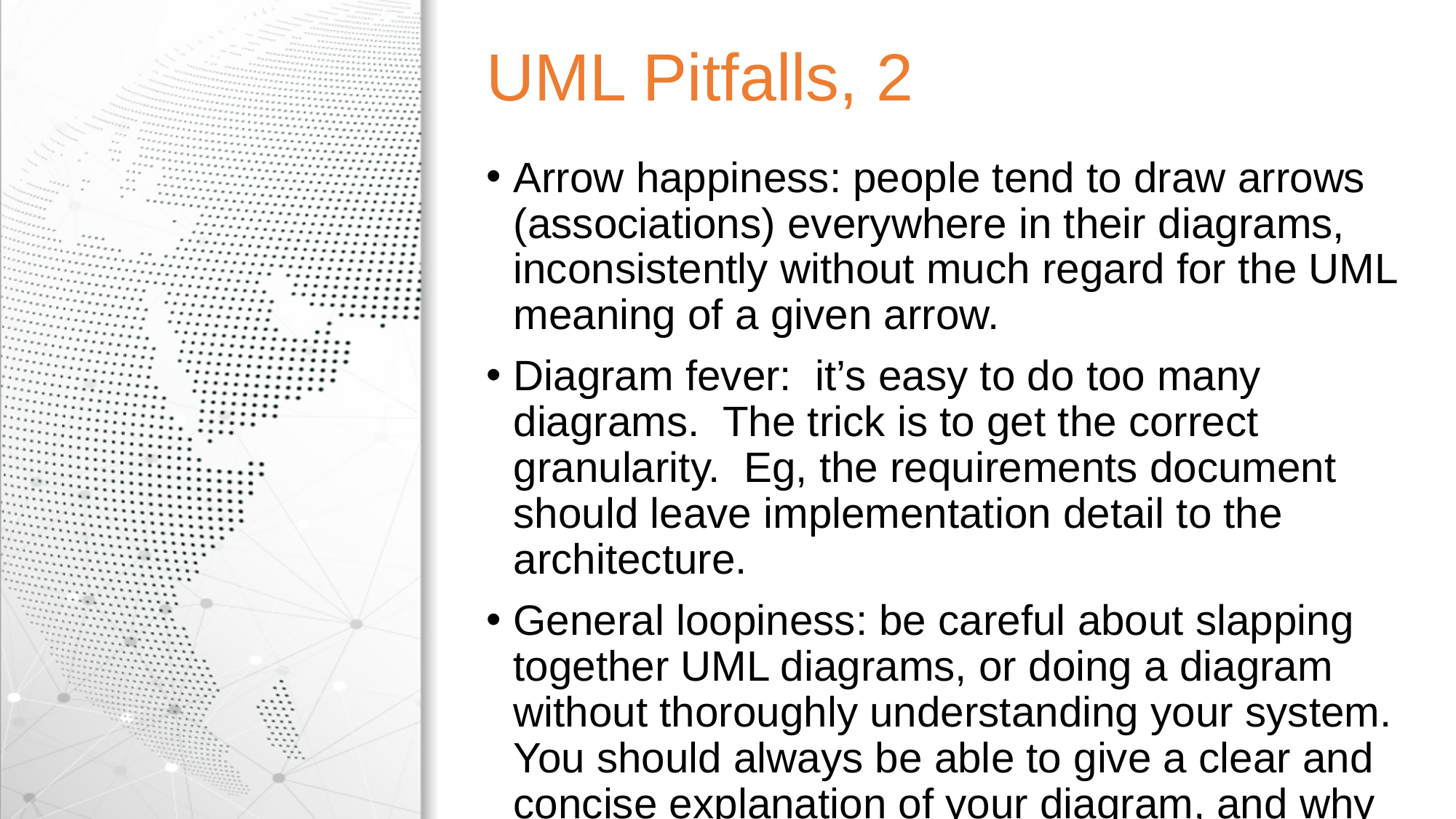

# UML Pitfalls, 2
Arrow happiness: people tend to draw arrows (associations) everywhere in their diagrams, inconsistently without much regard for the UML meaning of a given arrow.
Diagram fever:  it’s easy to do too many diagrams.  The trick is to get the correct granularity.  Eg, the requirements document should leave implementation detail to the architecture.
General loopiness: be careful about slapping together UML diagrams, or doing a diagram without thoroughly understanding your system.  You should always be able to give a clear and concise explanation of your diagram, and why you did it that way.